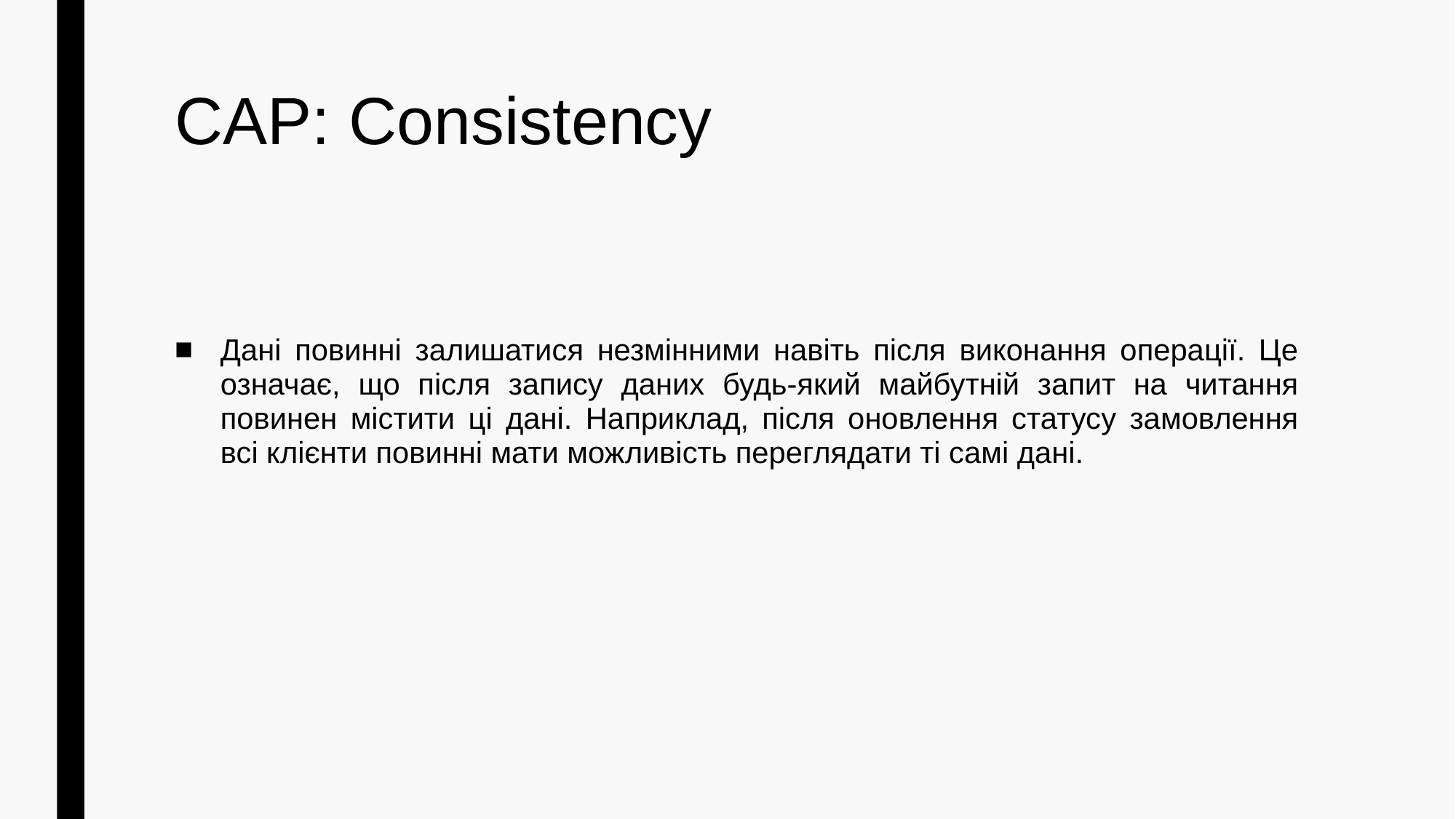

# CAP: Consistency

Дані повинні залишатися незмінними навіть після виконання операції. Це означає, що після запису даних будь-який майбутній запит на читання повинен містити ці дані. Наприклад, після оновлення статусу замовлення всі клієнти повинні мати можливість переглядати ті самі дані.